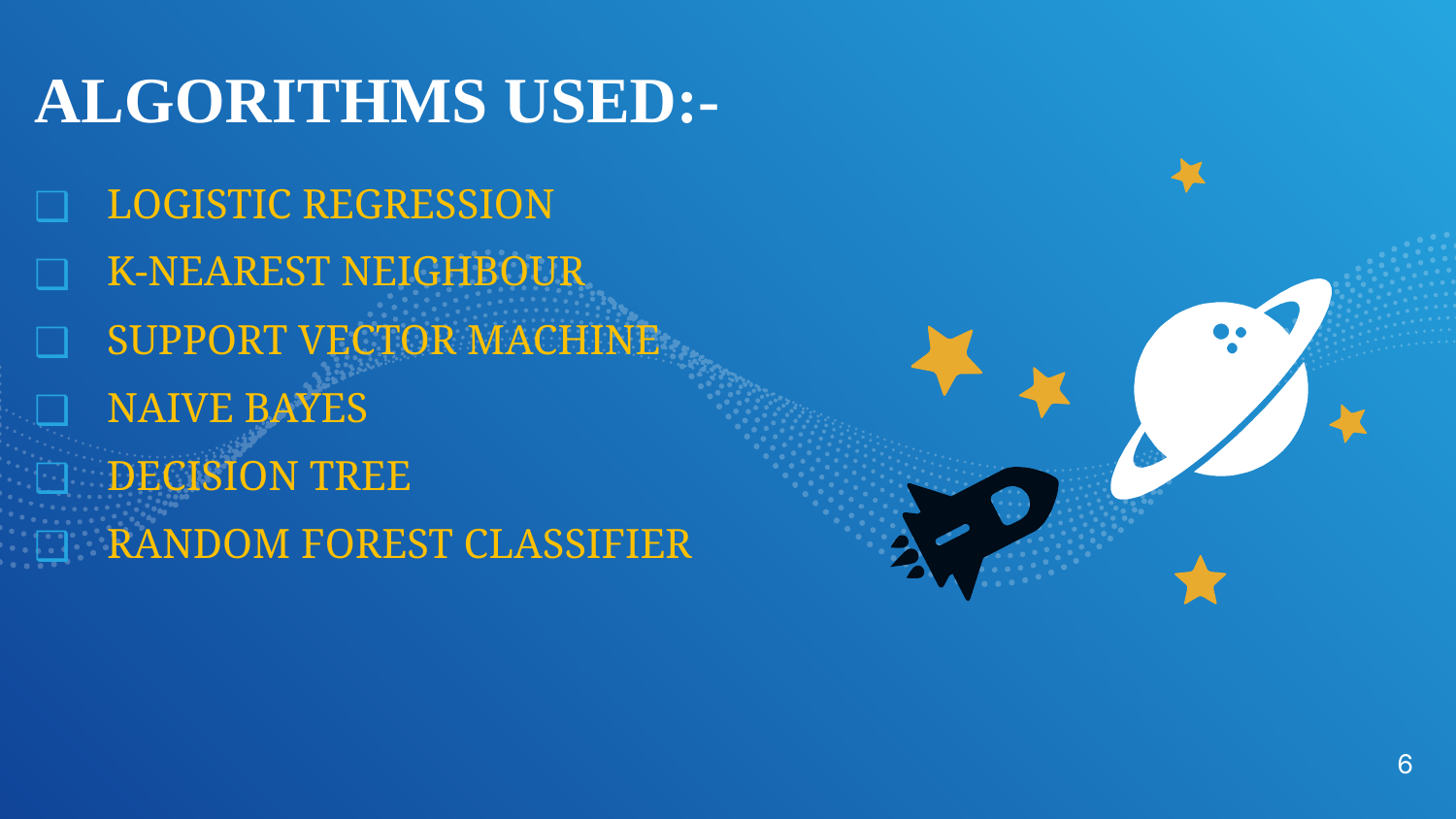

ALGORITHMS USED:-

LOGISTIC REGRESSION
K-NEAREST NEIGHBOUR
SUPPORT VECTOR MACHINE
NAIVE BAYES
DECISION TREE
RANDOM FOREST CLASSIFIER

6